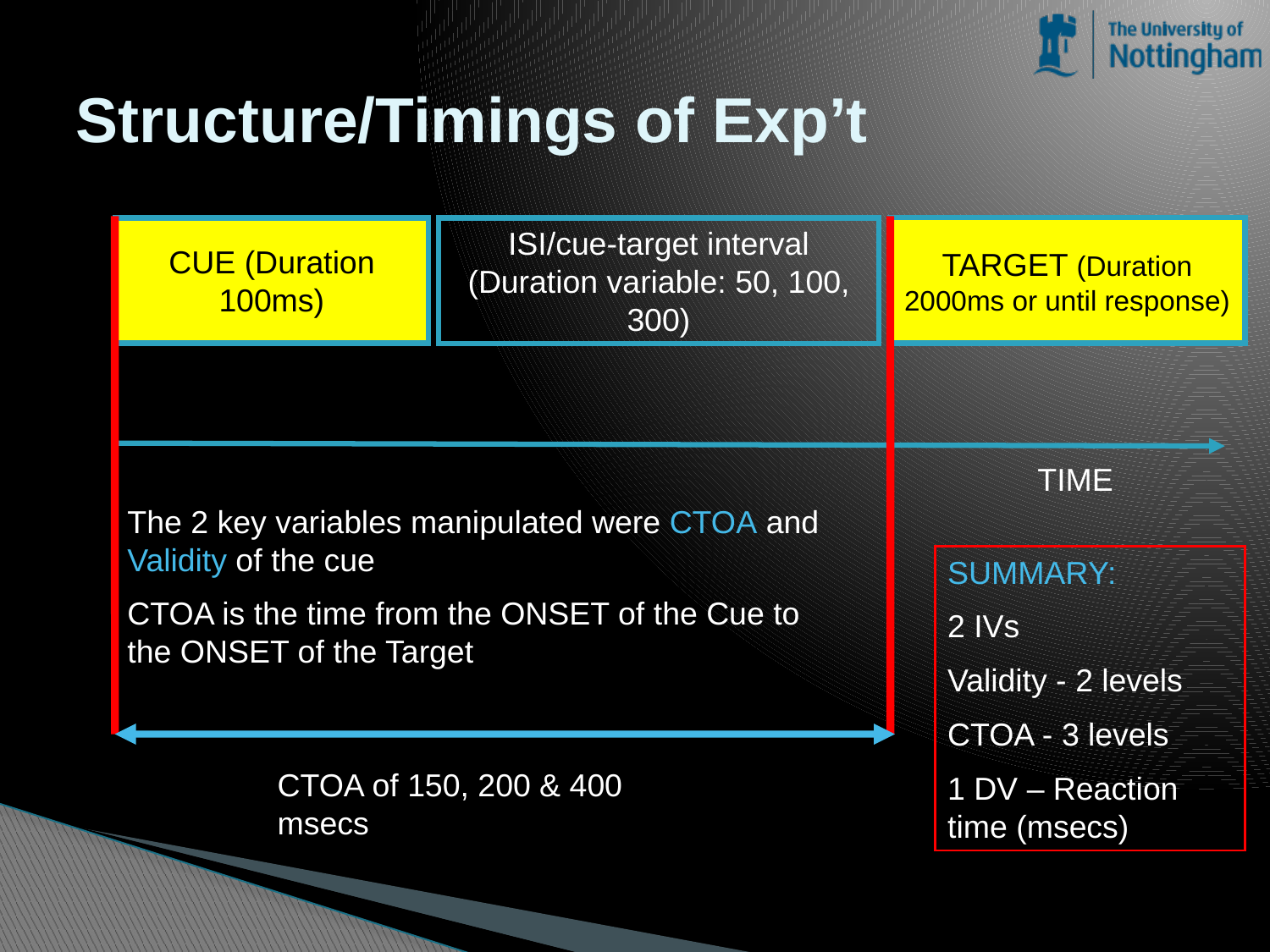

# Structure/Timings of Exp’t

CTOA of 150, 200 & 400 msecs
TARGET (Duration 2000ms or until response)
CUE (Duration 100ms)
ISI/cue-target interval (Duration variable: 50, 100, 300)

TIME
The 2 key variables manipulated were CTOA and Validity of the cue
CTOA is the time from the ONSET of the Cue to the ONSET of the Target
SUMMARY:
2 IVs
Validity - 2 levels
CTOA - 3 levels
1 DV – Reaction time (msecs)